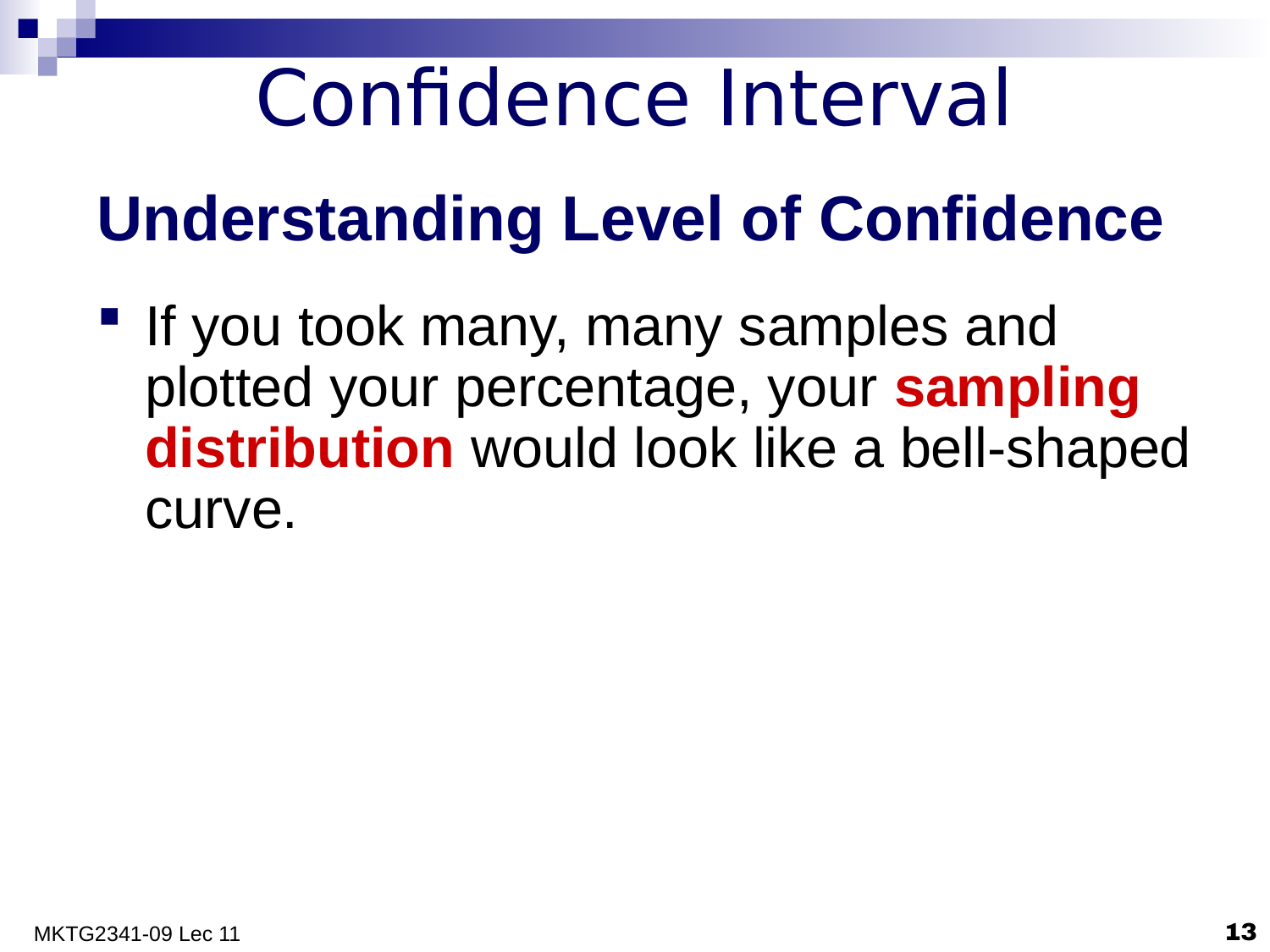

Confidence Interval
Understanding Level of Confidence
If you took many, many samples and plotted your percentage, your sampling distribution would look like a bell-shaped curve.
MKTG2341-09 Lec 11
13